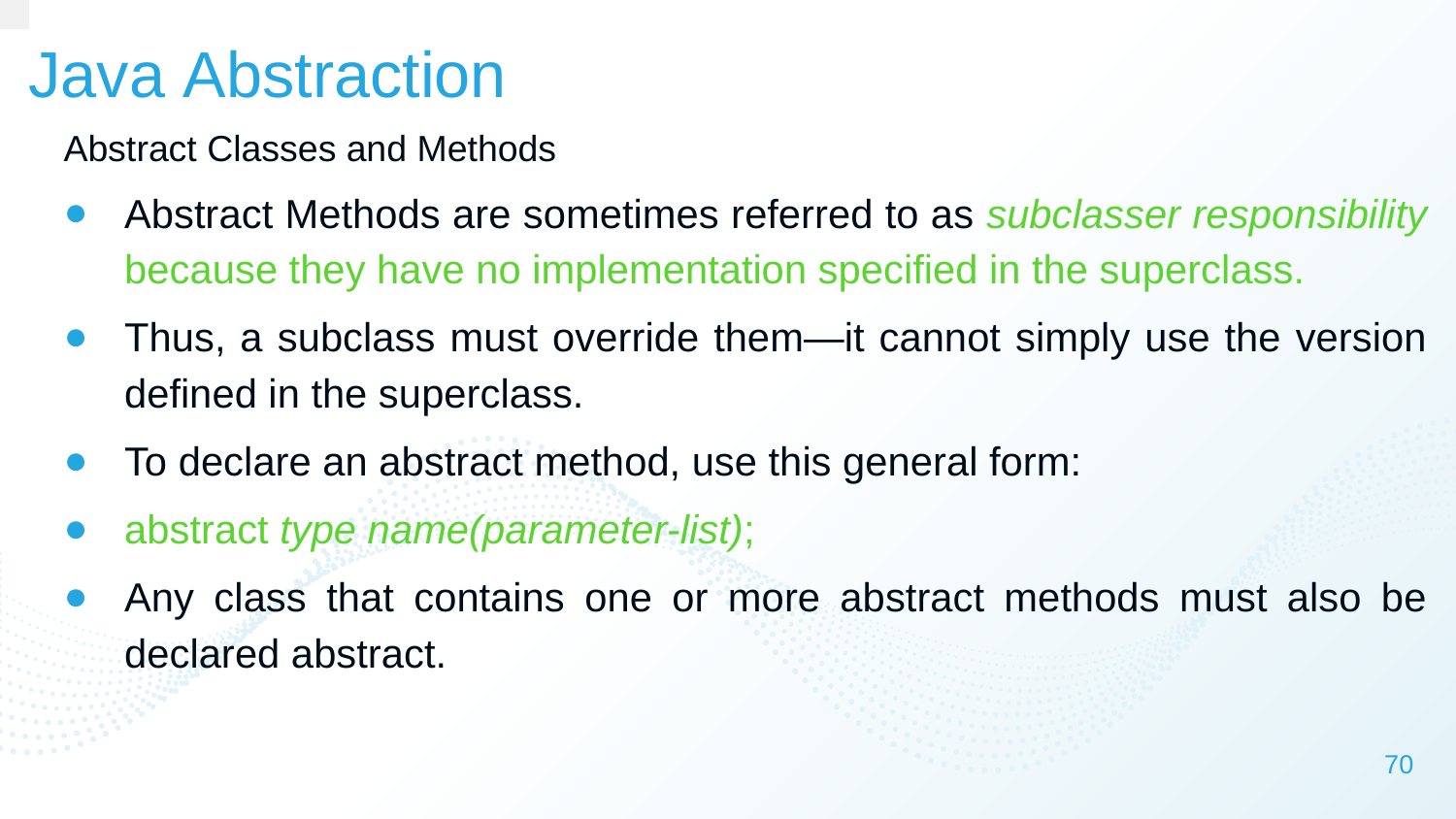

# Java Abstraction
Abstract Classes and Methods
Abstract Methods are sometimes referred to as subclasser responsibility because they have no implementation specified in the superclass.
Thus, a subclass must override them—it cannot simply use the version defined in the superclass.
To declare an abstract method, use this general form:
abstract type name(parameter-list);
Any class that contains one or more abstract methods must also be declared abstract.

70